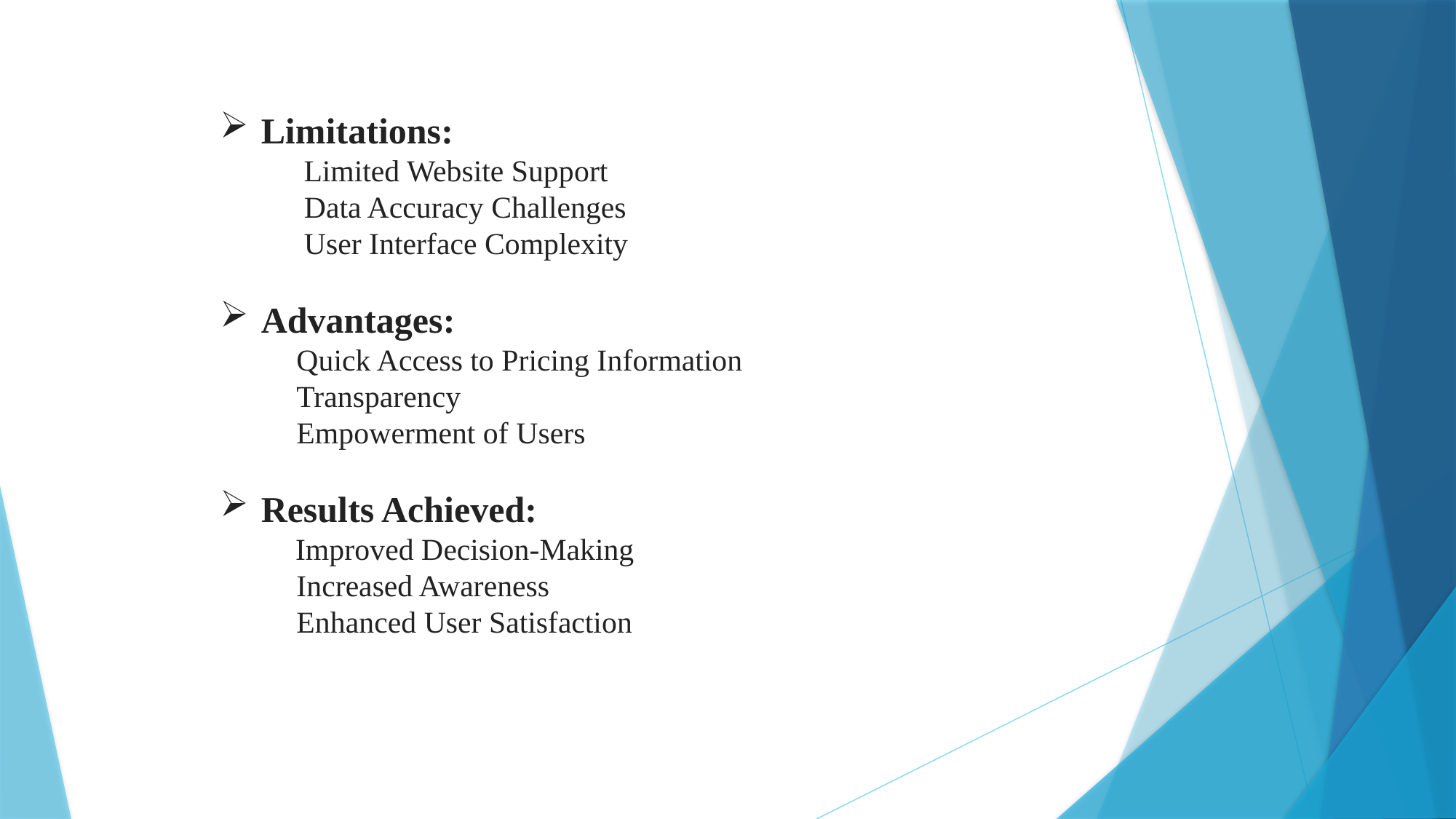

Limitations:
          Limited Website Support
           Data Accuracy Challenges
           User Interface Complexity

Advantages:
          Quick Access to Pricing Information
          Transparency
          Empowerment of Users

Results Achieved:
         Improved Decision-Making
          Increased Awareness
          Enhanced User Satisfaction